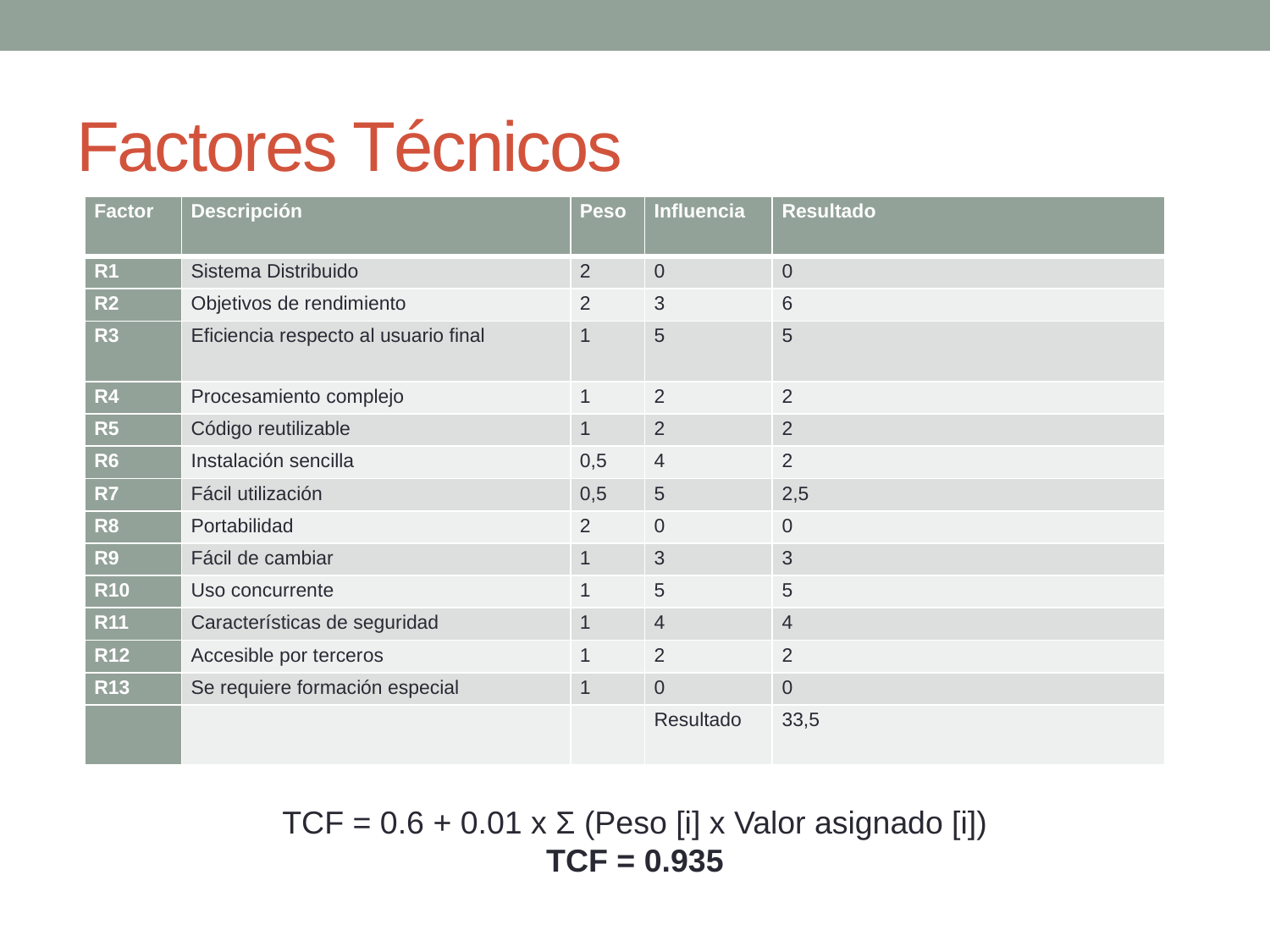

# Factores Técnicos
| Factor | Descripción | Peso | Influencia | Resultado |
| --- | --- | --- | --- | --- |
| R1 | Sistema Distribuido | 2 | 0 | 0 |
| R2 | Objetivos de rendimiento | 2 | 3 | 6 |
| R3 | Eficiencia respecto al usuario final | 1 | 5 | 5 |
| R4 | Procesamiento complejo | 1 | 2 | 2 |
| R5 | Código reutilizable | 1 | 2 | 2 |
| R6 | Instalación sencilla | 0,5 | 4 | 2 |
| R7 | Fácil utilización | 0,5 | 5 | 2,5 |
| R8 | Portabilidad | 2 | 0 | 0 |
| R9 | Fácil de cambiar | 1 | 3 | 3 |
| R10 | Uso concurrente | 1 | 5 | 5 |
| R11 | Características de seguridad | 1 | 4 | 4 |
| R12 | Accesible por terceros | 1 | 2 | 2 |
| R13 | Se requiere formación especial | 1 | 0 | 0 |
|  |  |  | Resultado | 33,5 |
TCF = 0.6 + 0.01 x Σ (Peso [i] x Valor asignado [i])
TCF = 0.935